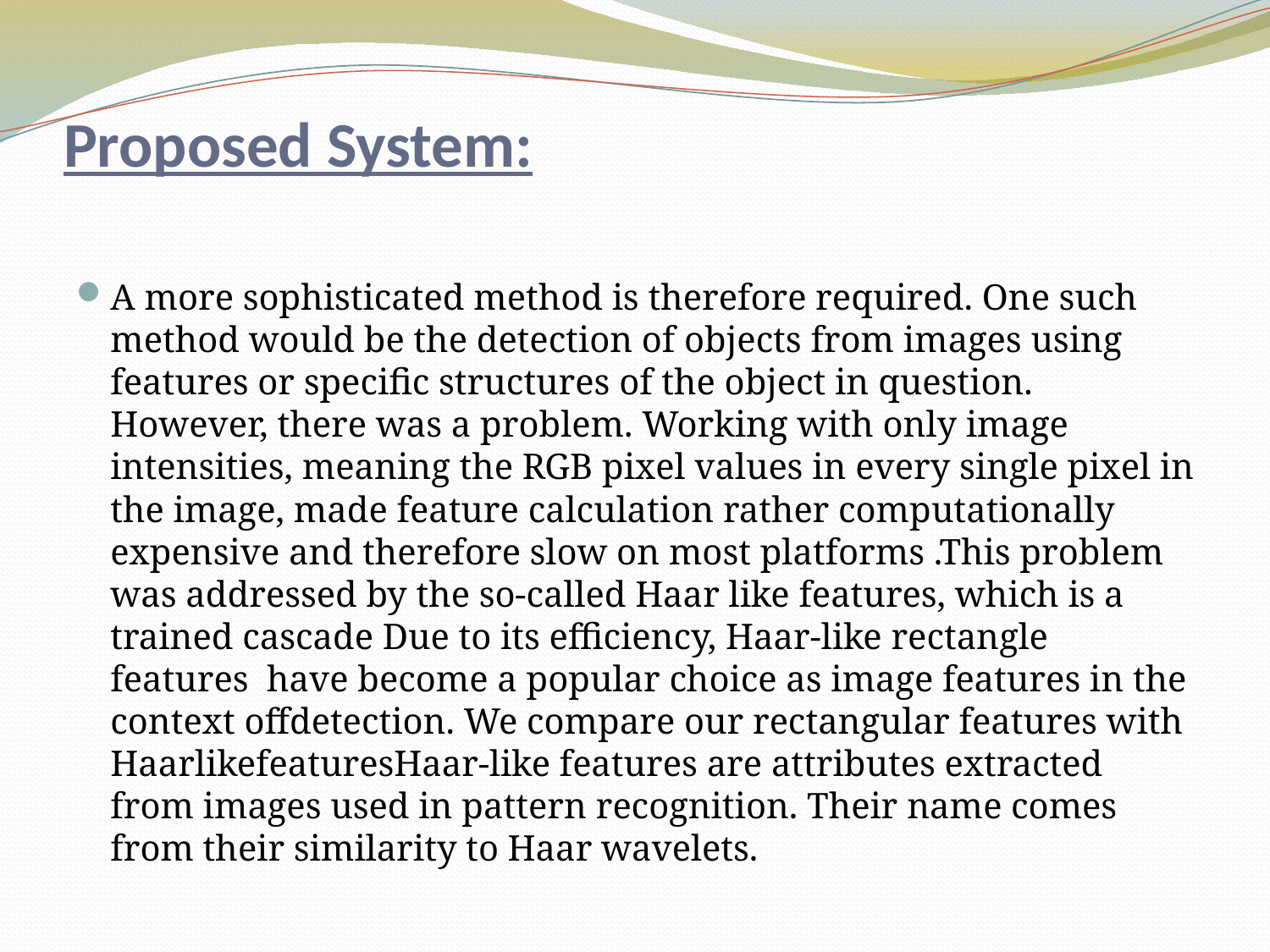

# Proposed System:
A more sophisticated method is therefore required. One such method would be the detection of objects from images using features or specific structures of the object in question. However, there was a problem. Working with only image intensities, meaning the RGB pixel values in every single pixel in the image, made feature calculation rather computationally expensive and therefore slow on most platforms .This problem was addressed by the so-called Haar like features, which is a trained cascade Due to its efficiency, Haar-like rectangle features  have become a popular choice as image features in the context offdetection. We compare our rectangular features with HaarlikefeaturesHaar-like features are attributes extracted from images used in pattern recognition. Their name comes from their similarity to Haar wavelets.